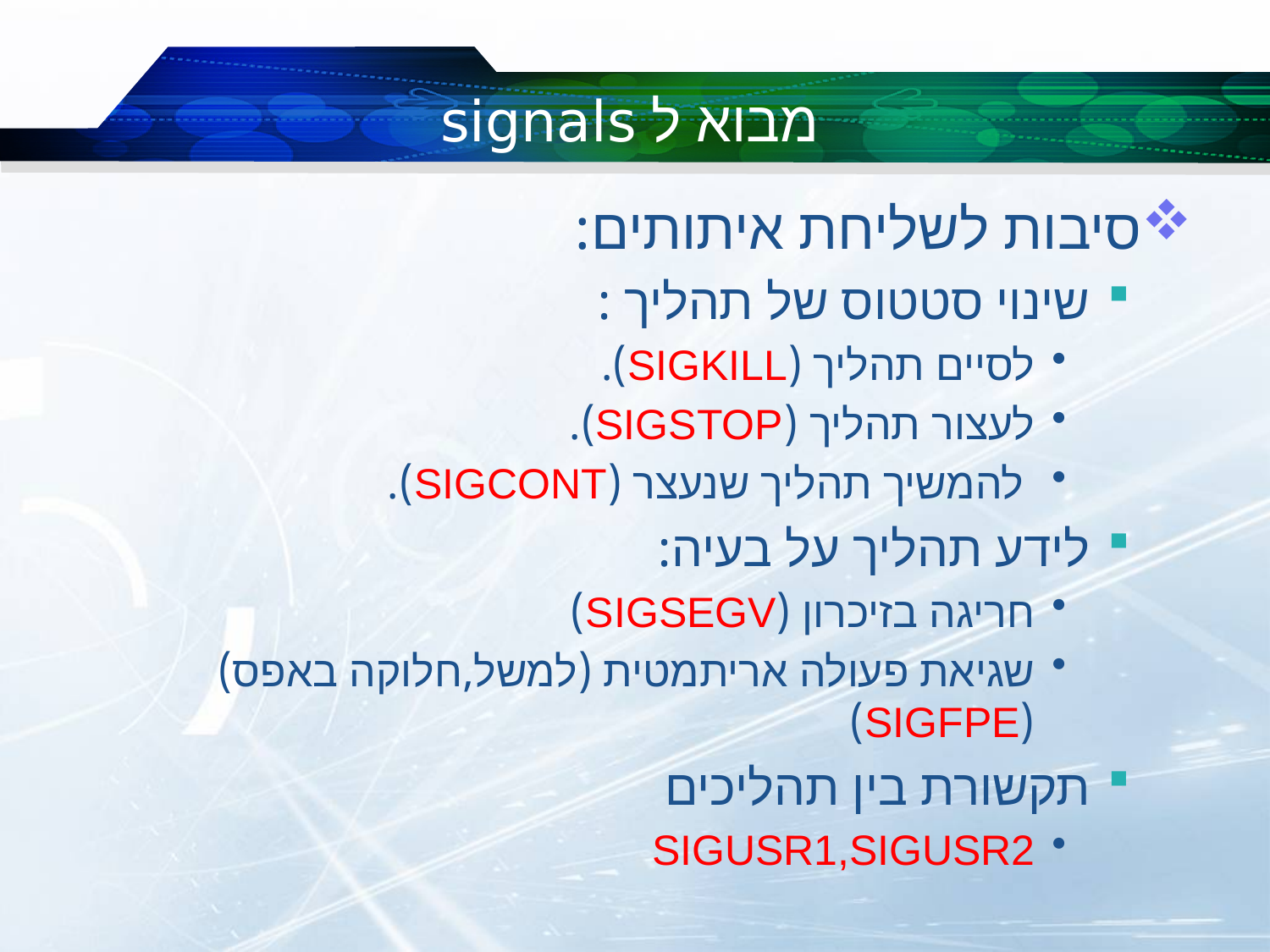

# מבוא ל signals
סיבות לשליחת איתותים:
שינוי סטטוס של תהליך :
לסיים תהליך (SIGKILL).
לעצור תהליך (SIGSTOP).
 להמשיך תהליך שנעצר (SIGCONT).
לידע תהליך על בעיה:
חריגה בזיכרון (SIGSEGV)
שגיאת פעולה אריתמטית (למשל,חלוקה באפס) (SIGFPE)
תקשורת בין תהליכים
SIGUSR1,SIGUSR2